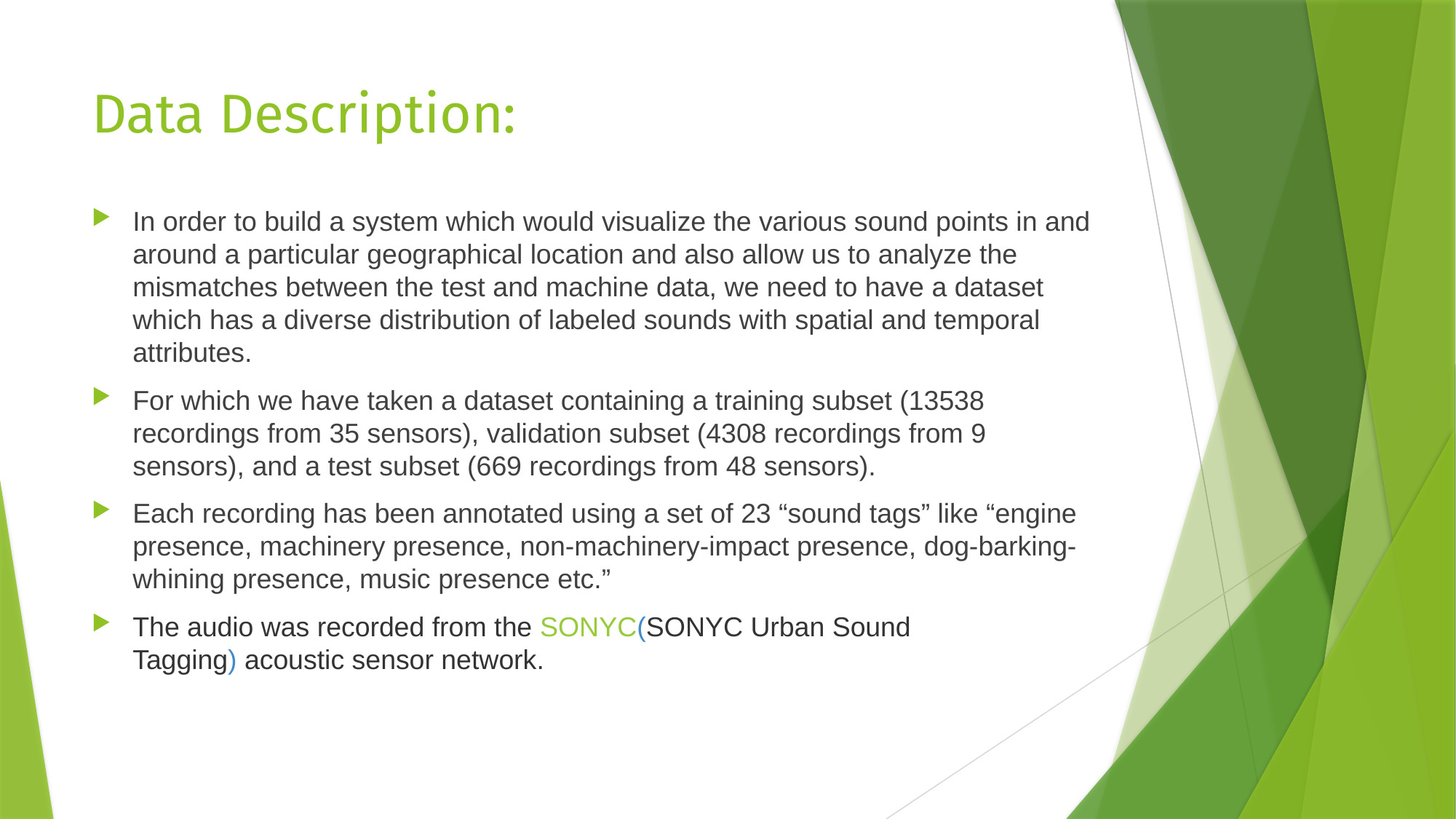

# Data Description:
In order to build a system which would visualize the various sound points in and around a particular geographical location and also allow us to analyze the mismatches between the test and machine data, we need to have a dataset which has a diverse distribution of labeled sounds with spatial and temporal attributes.
For which we have taken a dataset containing a training subset (13538 recordings from 35 sensors), validation subset (4308 recordings from 9 sensors), and a test subset (669 recordings from 48 sensors).
Each recording has been annotated using a set of 23 “sound tags” like “engine presence, machinery presence, non-machinery-impact presence, dog-barking-whining presence, music presence etc.”
The audio was recorded from the SONYC(SONYC Urban Sound Tagging) acoustic sensor network.